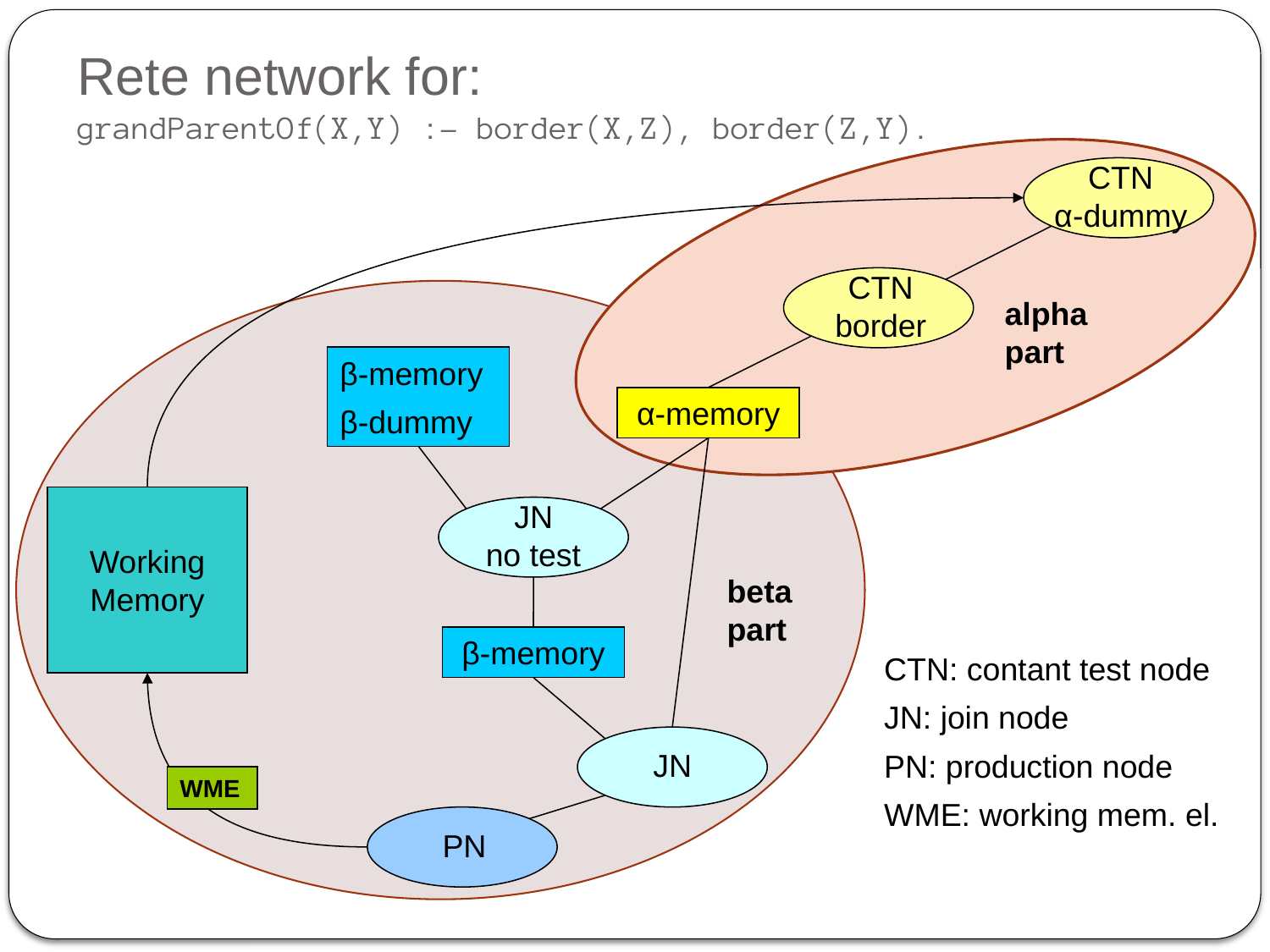

# Rete network for: grandParentOf(X,Y) :- border(X,Z), border(Z,Y).

CTN
α-dummy

CTN
border

alpha
part
β-memory
β-dummy
α-memory

Working Memory

JN
no test
beta
part
β-memory
CTN: contant test node
JN: join node
PN: production node
WME: working mem. el.

JN
WME

PN